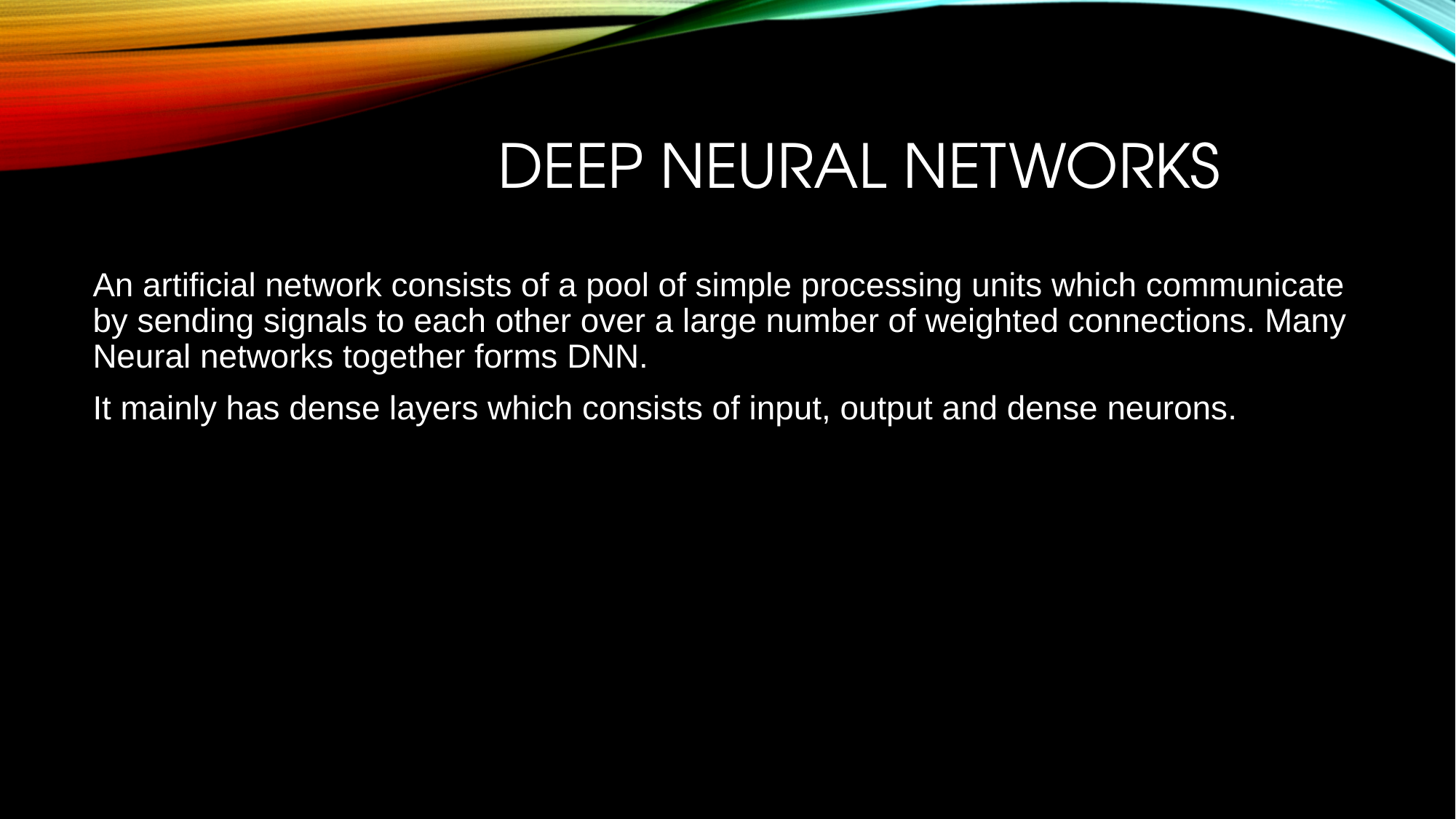

# Deep Neural Networks
An artificial network consists of a pool of simple processing units which communicate by sending signals to each other over a large number of weighted connections. Many Neural networks together forms DNN.
It mainly has dense layers which consists of input, output and dense neurons.